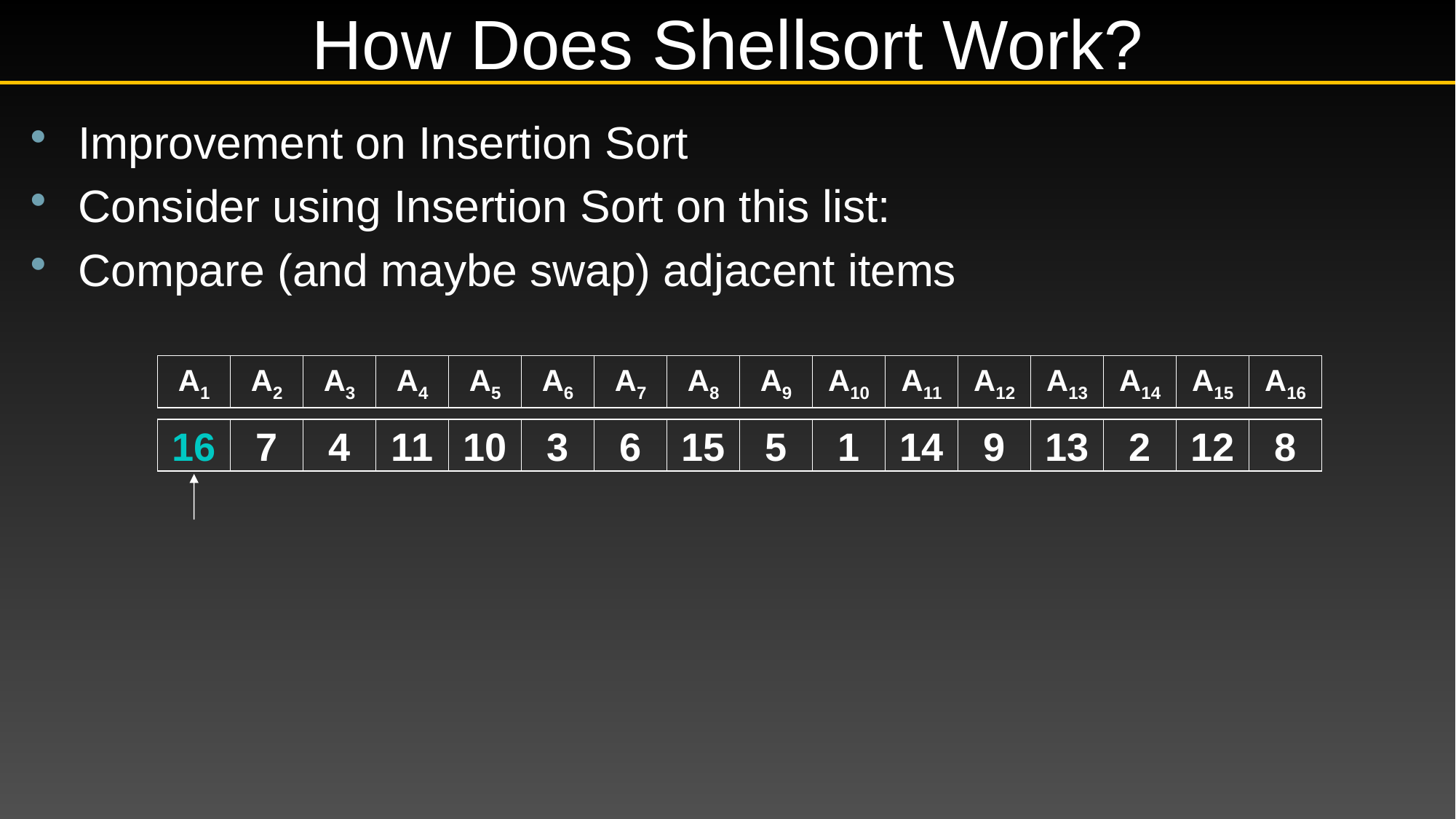

# How Does Shellsort Work?
Improvement on Insertion Sort
Consider using Insertion Sort on this list:
Compare (and maybe swap) adjacent items
A1
A2
A3
A4
A5
A6
A7
A8
A9
A10
A11
A12
A13
A14
A15
A16
16
7
4
11
10
3
6
15
5
1
14
9
13
2
12
8